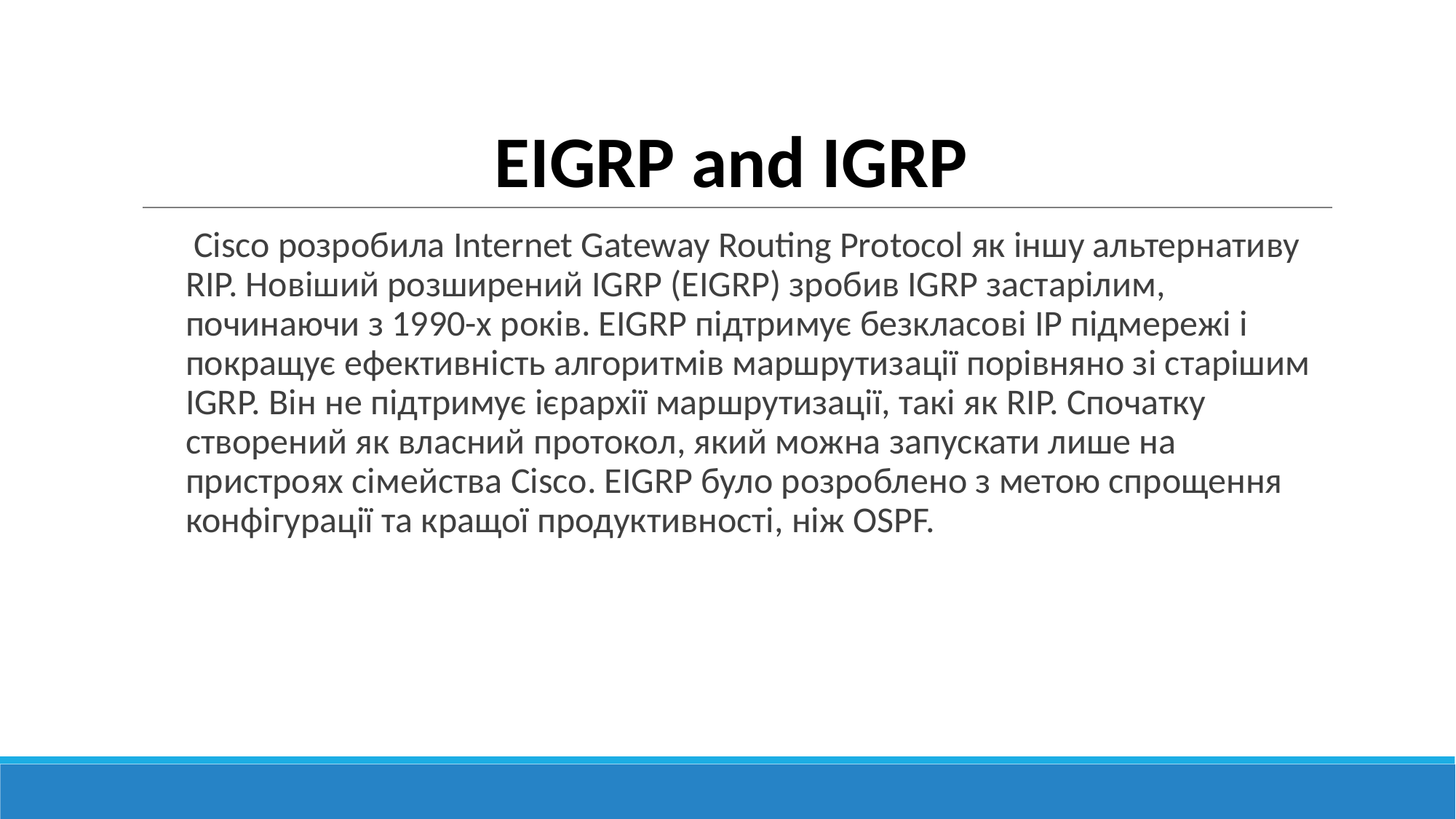

# EIGRP and IGRP
 Cisco розробила Internet Gateway Routing Protocol як іншу альтернативу RIP. Новіший розширений IGRP (EIGRP) зробив IGRP застарілим, починаючи з 1990-х років. EIGRP підтримує безкласові IP підмережі і покращує ефективність алгоритмів маршрутизації порівняно зі старішим IGRP. Він не підтримує ієрархії маршрутизації, такі як RIP. Спочатку створений як власний протокол, який можна запускати лише на пристроях сімейства Cisco. EIGRP було розроблено з метою спрощення конфігурації та кращої продуктивності, ніж OSPF.